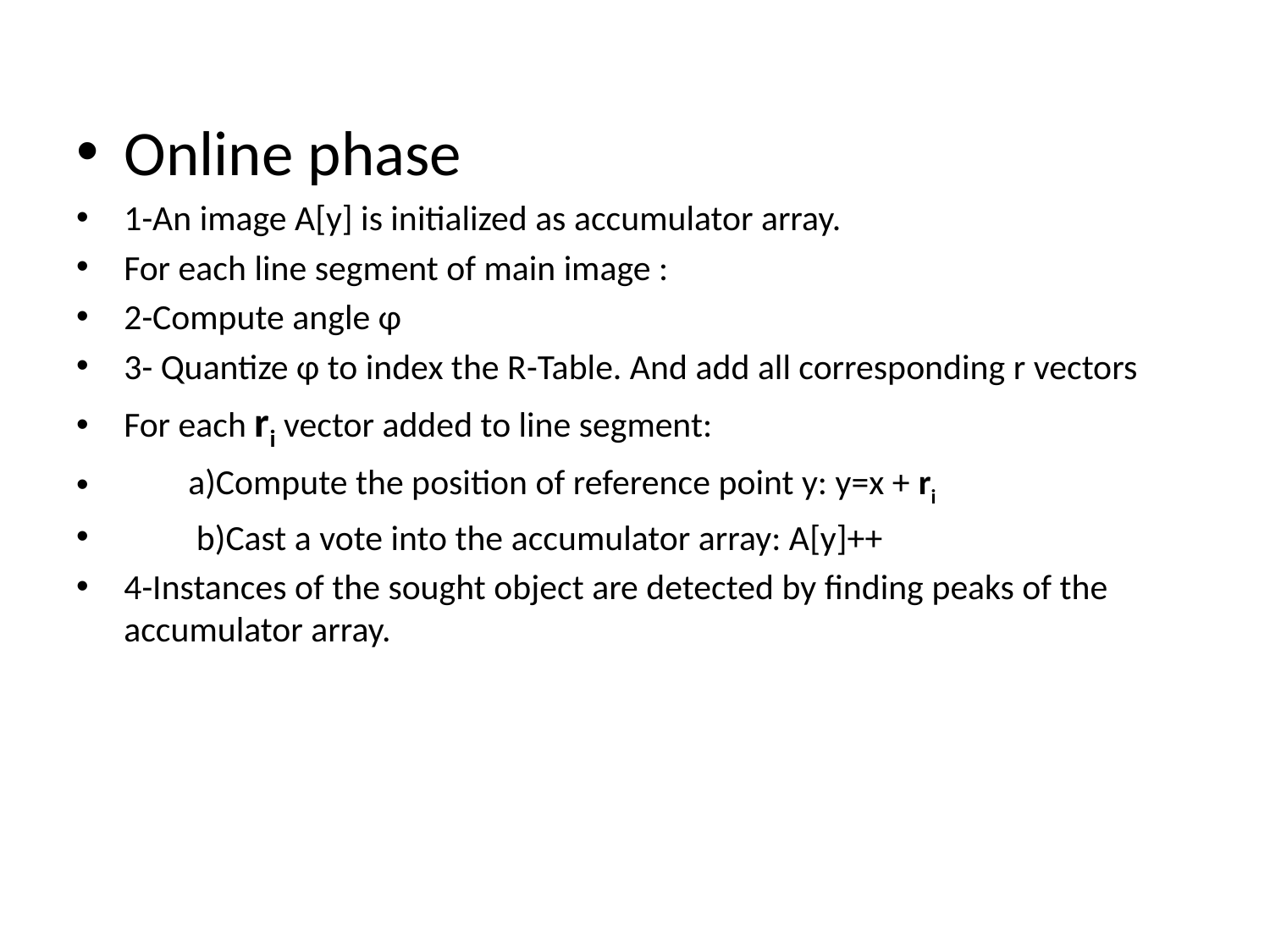

Online phase
1-An image A[y] is initialized as accumulator array.
For each line segment of main image :
2-Compute angle φ
3- Quantize φ to index the R-Table. And add all corresponding r vectors
For each ri vector added to line segment:
        a)Compute the position of reference point y: y=x + ri
         b)Cast a vote into the accumulator array: A[y]++
4-Instances of the sought object are detected by finding peaks of the accumulator array.